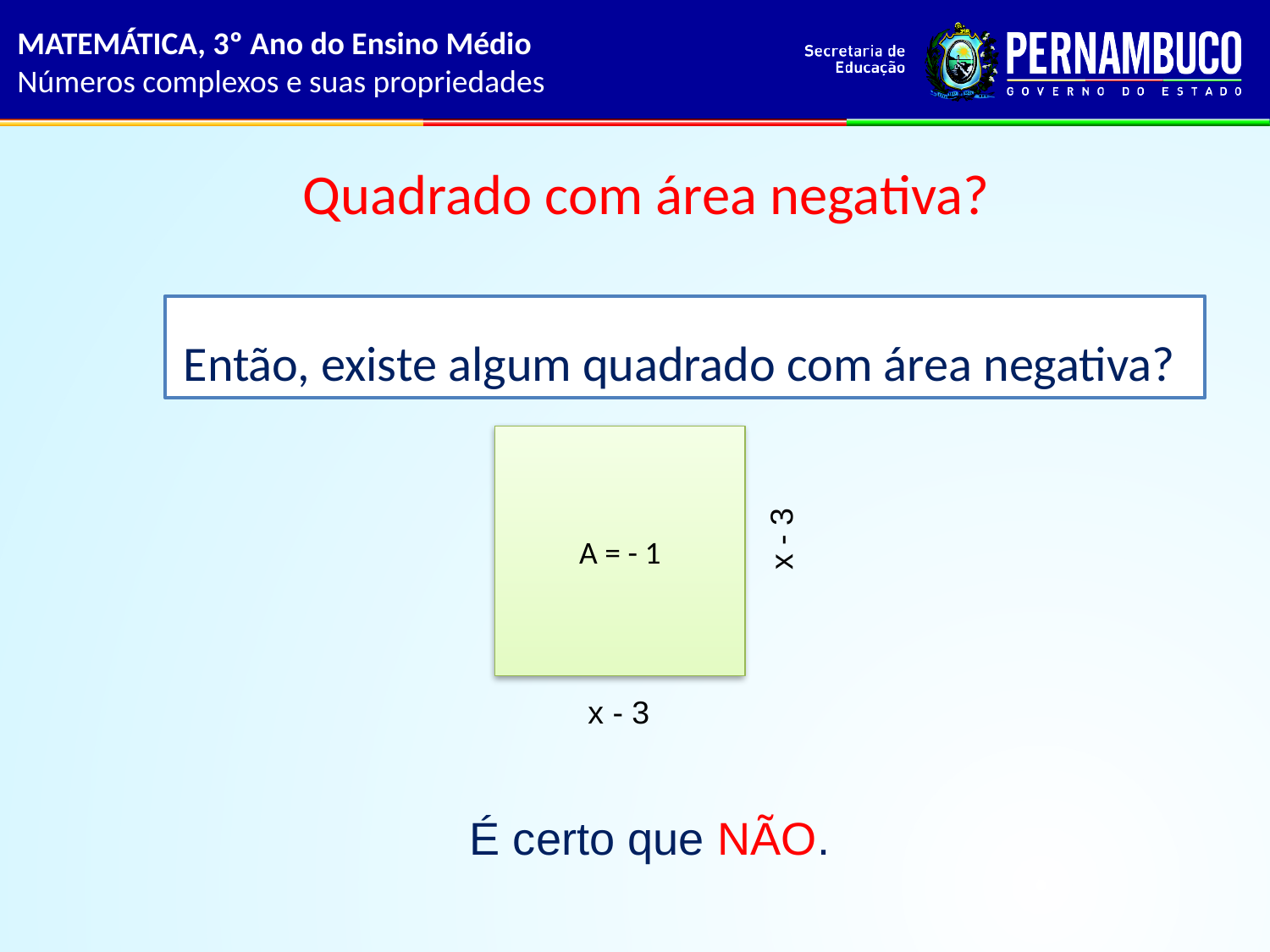

MATEMÁTICA, 3º Ano do Ensino Médio
Números complexos e suas propriedades
# Quadrado com área negativa?
Então, existe algum quadrado com área negativa?
A = - 1
x - 3
x - 3
É certo que NÃO.